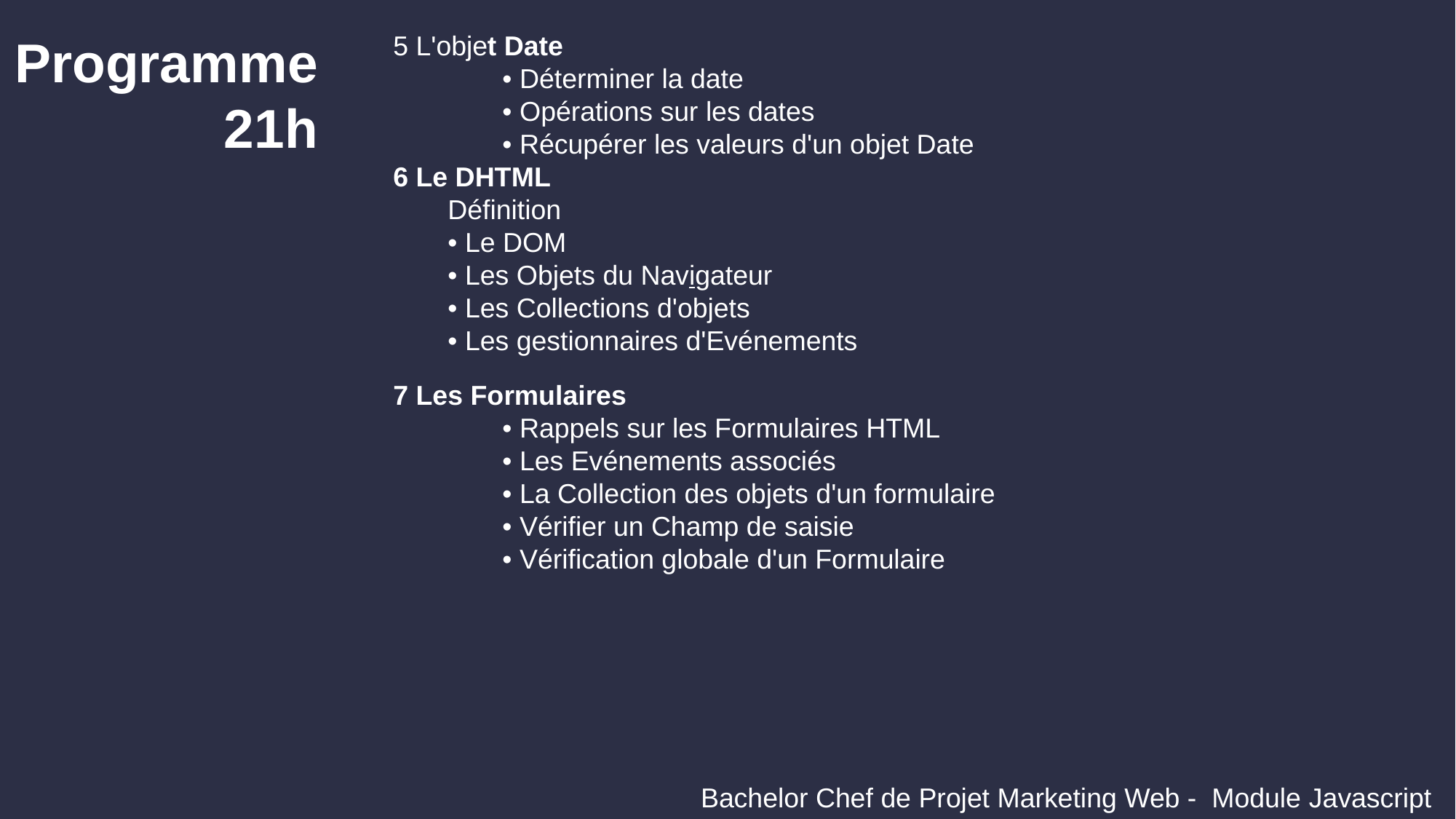

Programme
21h
5 L'objet Date
	• Déterminer la date
	• Opérations sur les dates
	• Récupérer les valeurs d'un objet Date
6 Le DHTML
Définition
• Le DOM
• Les Objets du Navigateur
• Les Collections d'objets
• Les gestionnaires d'Evénements

7 Les Formulaires
	• Rappels sur les Formulaires HTML
	• Les Evénements associés
	• La Collection des objets d'un formulaire
	• Vérifier un Champ de saisie
	• Vérification globale d'un Formulaire

Bachelor Chef de Projet Marketing Web -  Module Javascript